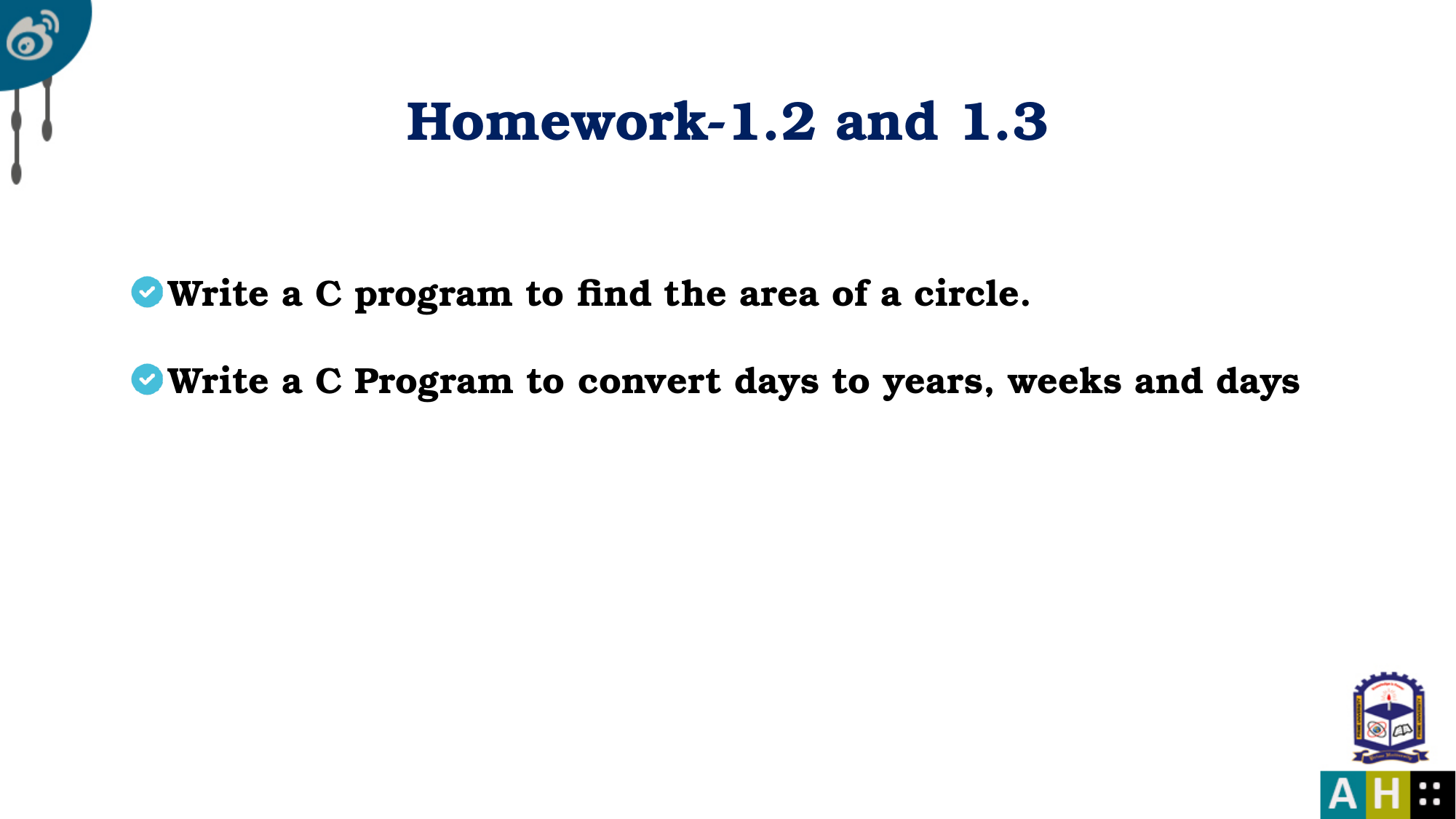

# Homework-1.2 and 1.3
Write a C program to find the area of a circle.

Write a C Program to convert days to years, weeks and days